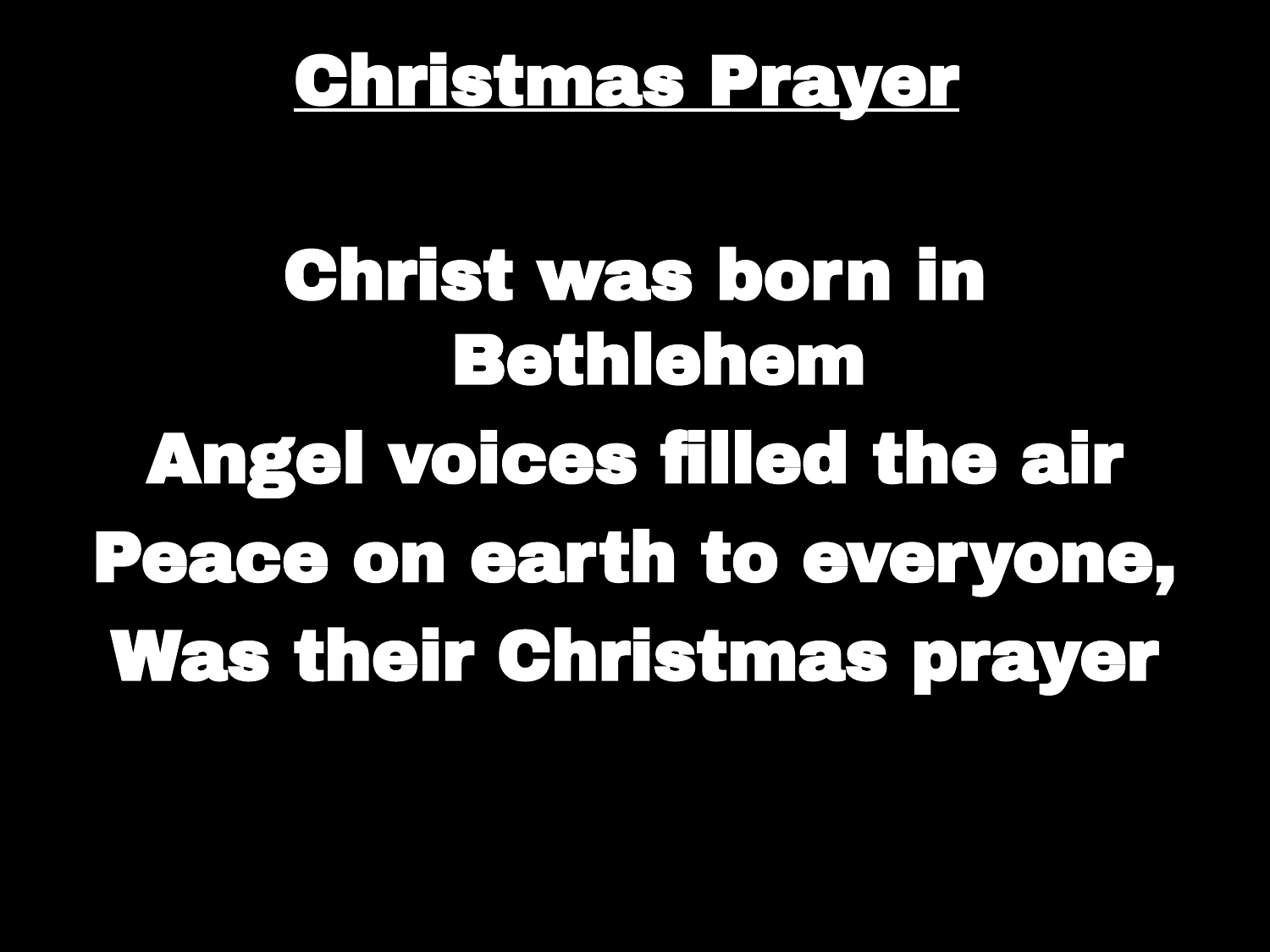

# Christmas Prayer
Christ was born in Bethlehem
Angel voices filled the air
Peace on earth to everyone,
Was their Christmas prayer